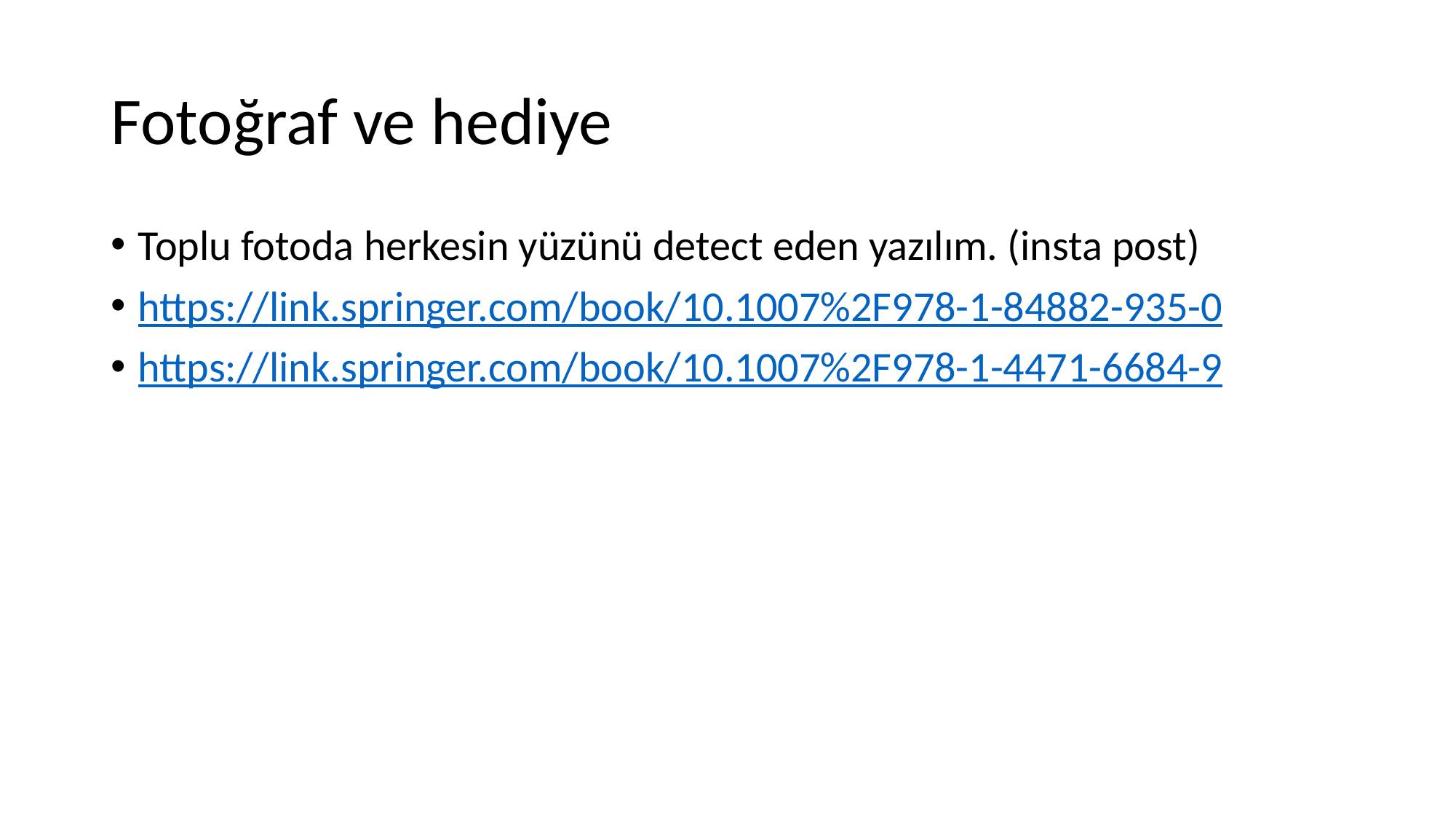

# Fotoğraf ve hediye
Toplu fotoda herkesin yüzünü detect eden yazılım. (insta post)
https://link.springer.com/book/10.1007%2F978-1-84882-935-0
https://link.springer.com/book/10.1007%2F978-1-4471-6684-9